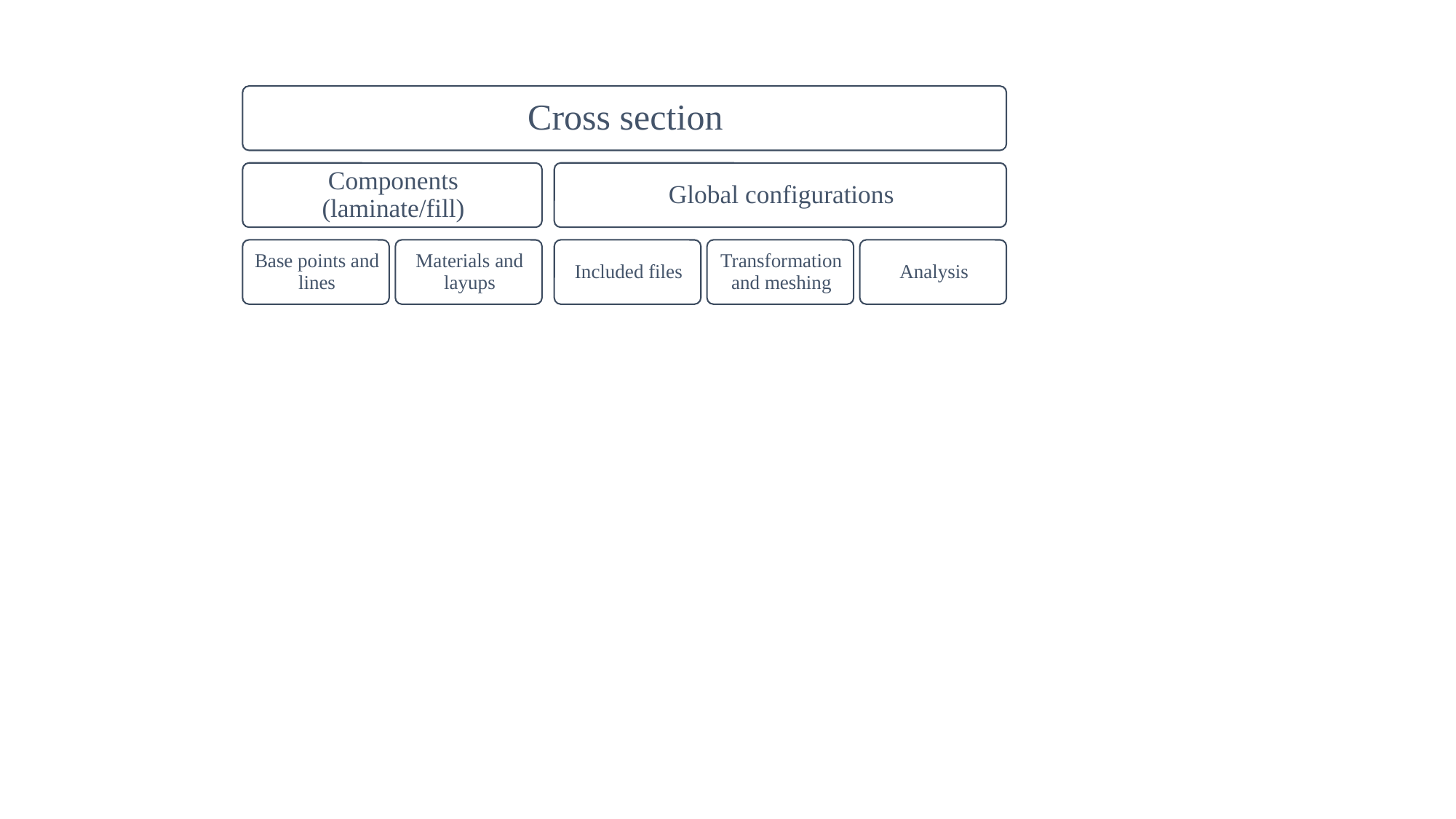

Cross section
Components (laminate/fill)
Base points and lines
Materials and layups
Global configurations
Included files
Transformation and meshing
Analysis